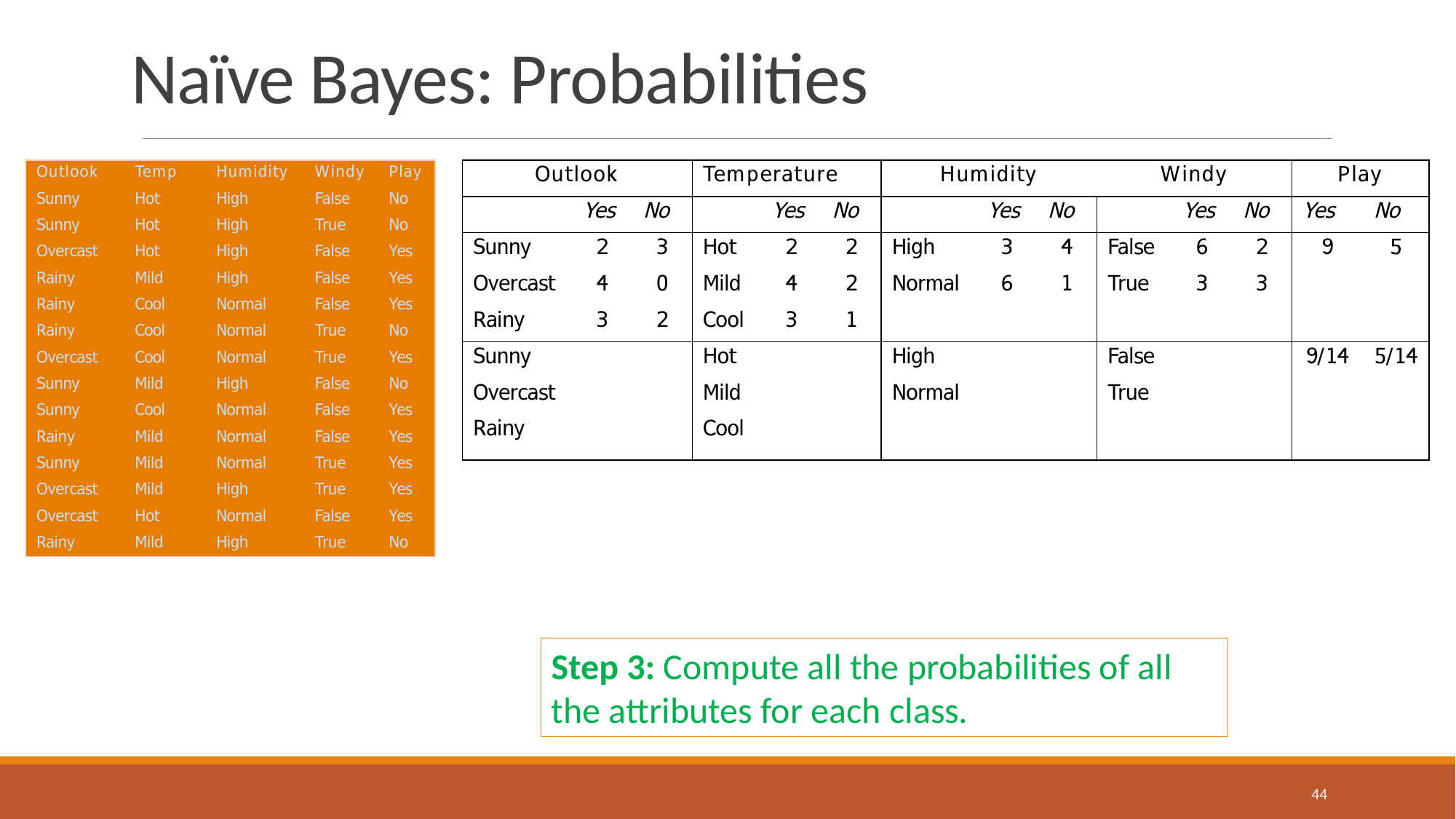

# Naïve Bayes: Probabilities
| Outlook | Temp | Humidity | Windy | Play |
| --- | --- | --- | --- | --- |
| Sunny | Hot | High | False | No |
| Sunny | Hot | High | True | No |
| Overcast | Hot | High | False | Yes |
| Rainy | Mild | High | False | Yes |
| Rainy | Cool | Normal | False | Yes |
| Rainy | Cool | Normal | True | No |
| Overcast | Cool | Normal | True | Yes |
| Sunny | Mild | High | False | No |
| Sunny | Cool | Normal | False | Yes |
| Rainy | Mild | Normal | False | Yes |
| Sunny | Mild | Normal | True | Yes |
| Overcast | Mild | High | True | Yes |
| Overcast | Hot | Normal | False | Yes |
| Rainy | Mild | High | True | No |
| Outlook |  |  | Temperature |  |  | Humidity |  |  | Windy |  |  | Play |  |
| --- | --- | --- | --- | --- | --- | --- | --- | --- | --- | --- | --- | --- | --- |
|  | Yes | No |  | Yes | No |  | Yes | No |  | Yes | No | Yes | No |
| Sunny | 2 | 3 | Hot | 2 | 2 | High | 3 | 4 | False | 6 | 2 | 9 | 5 |
| Overcast | 4 | 0 | Mild | 4 | 2 | Normal | 6 | 1 | True | 3 | 3 |  |  |
| Rainy | 3 | 2 | Cool | 3 | 1 |  |  |  |  |  |  |  |  |
| Sunny |  |  | Hot |  |  | High |  |  | False |  |  | 9/14 | 5/14 |
| Overcast |  |  | Mild |  |  | Normal |  |  | True |  |  |  |  |
| Rainy |  |  | Cool |  |  |  |  |  |  |  |  |  |  |
Step 3: Compute all the probabilities of all the attributes for each class.
44